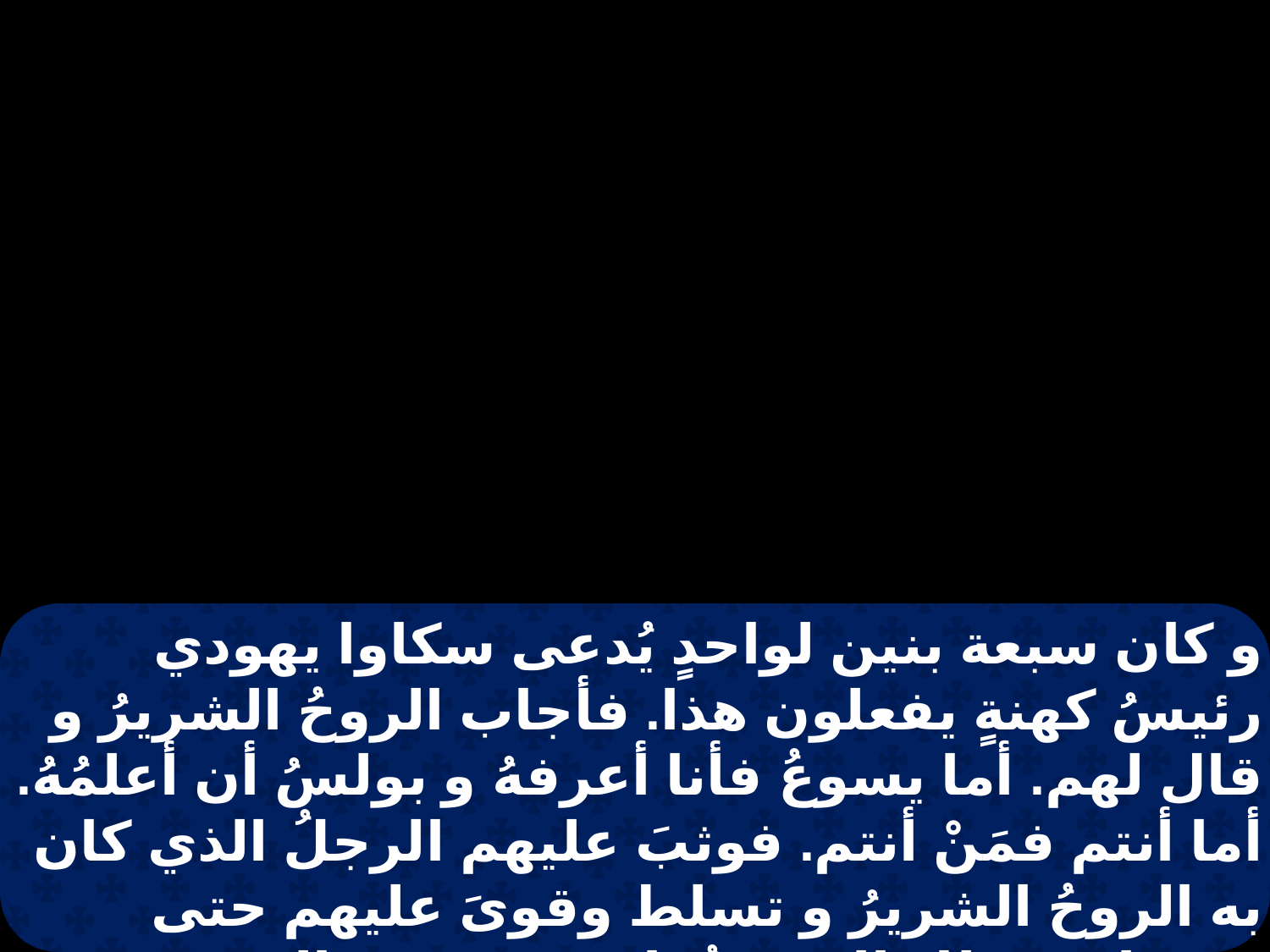

و كان سبعة بنين لواحدٍ يُدعى سكاوا يهودي رئيسُ كهنةٍ يفعلون هذا. فأجاب الروحُ الشريرُ و قال لهم. أما يسوعُ فأنا أعرفهُ و بولسُ أن أعلمُهُ. أما أنتم فمَنْ أنتم. فوثبَ عليهم الرجلُ الذي كان به الروحُ الشريرُ و تسلط وقوىَ عليهم حتى هربوا من ذلك البيتِ عُراة مشدوخى الرؤوس. و صار هذا ظاهراً لجميع اليهودِ و اليونانيين الساكنين في أفسس.